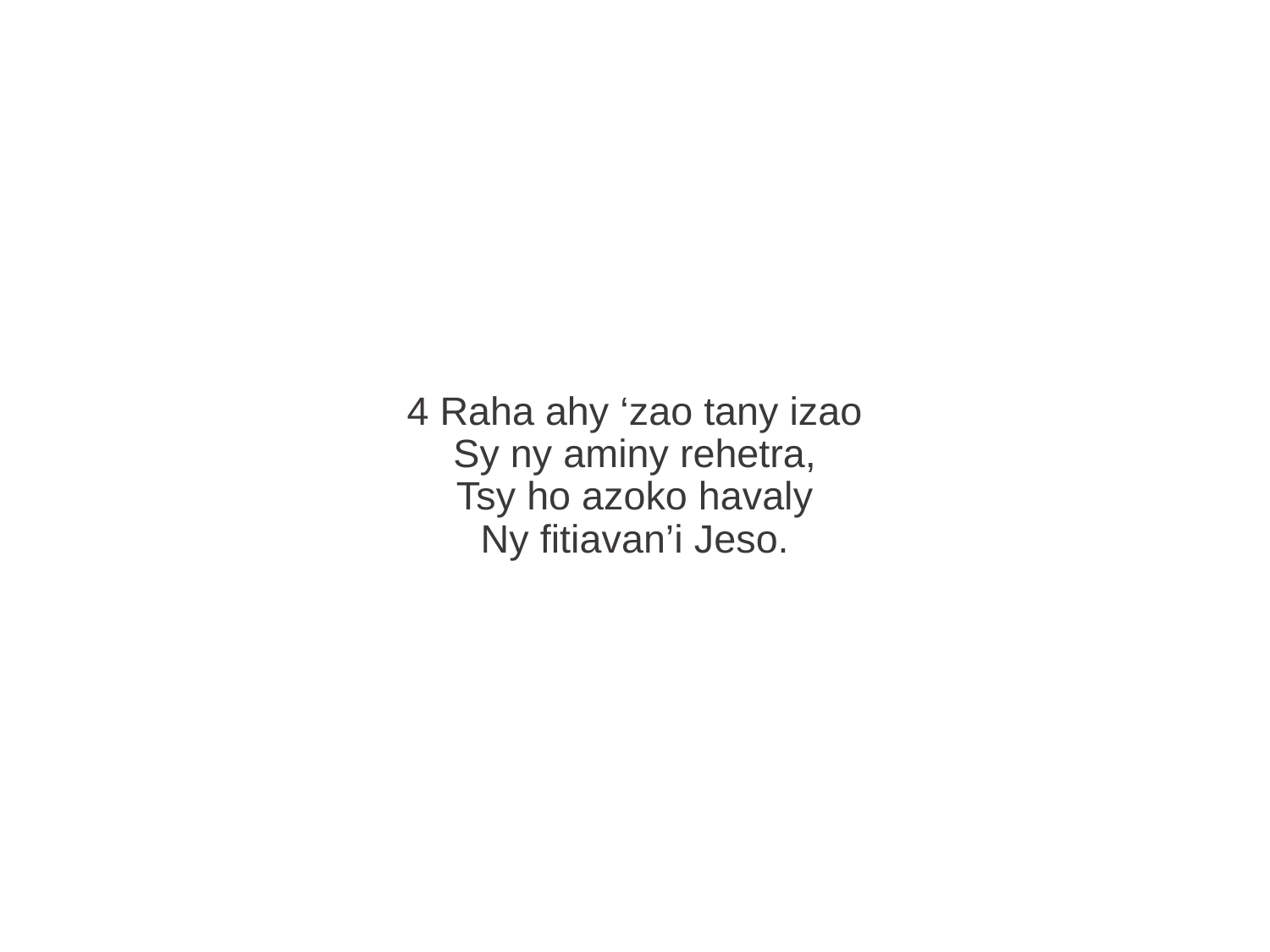

4 Raha ahy ‘zao tany izao
Sy ny aminy rehetra,
Tsy ho azoko havaly
Ny fitiavan’i Jeso.